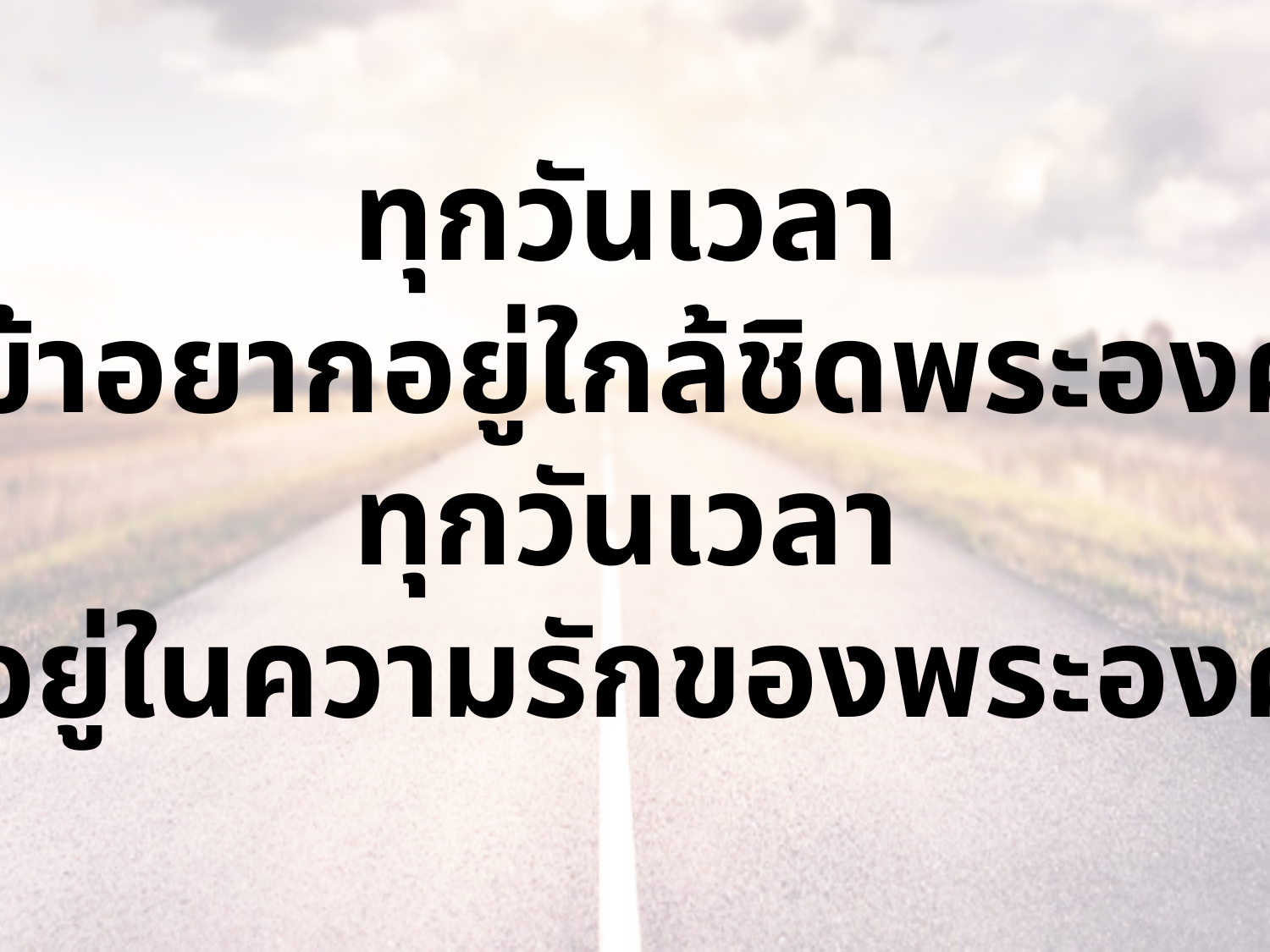

ทุกวันเวลา
ข้าอยากอยู่ใกล้ชิดพระองค์
ทุกวันเวลา
อยู่ในความรักของพระองค์